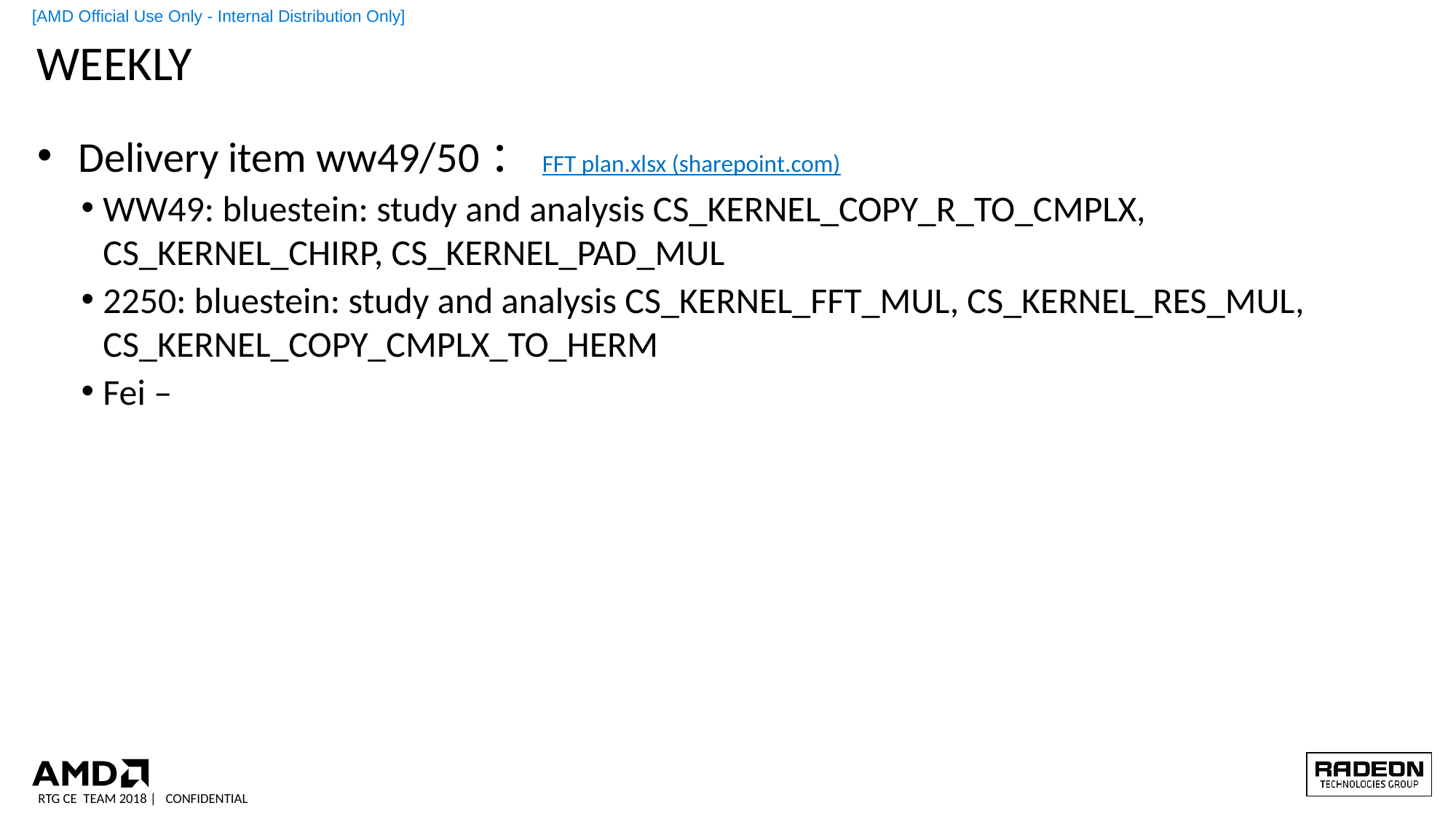

# Weekly

Delivery item ww49/50：FFT plan.xlsx (sharepoint.com)
WW49: bluestein: study and analysis CS_KERNEL_COPY_R_TO_CMPLX, CS_KERNEL_CHIRP, CS_KERNEL_PAD_MUL
2250: bluestein: study and analysis CS_KERNEL_FFT_MUL, CS_KERNEL_RES_MUL, CS_KERNEL_COPY_CMPLX_TO_HERM
Fei –